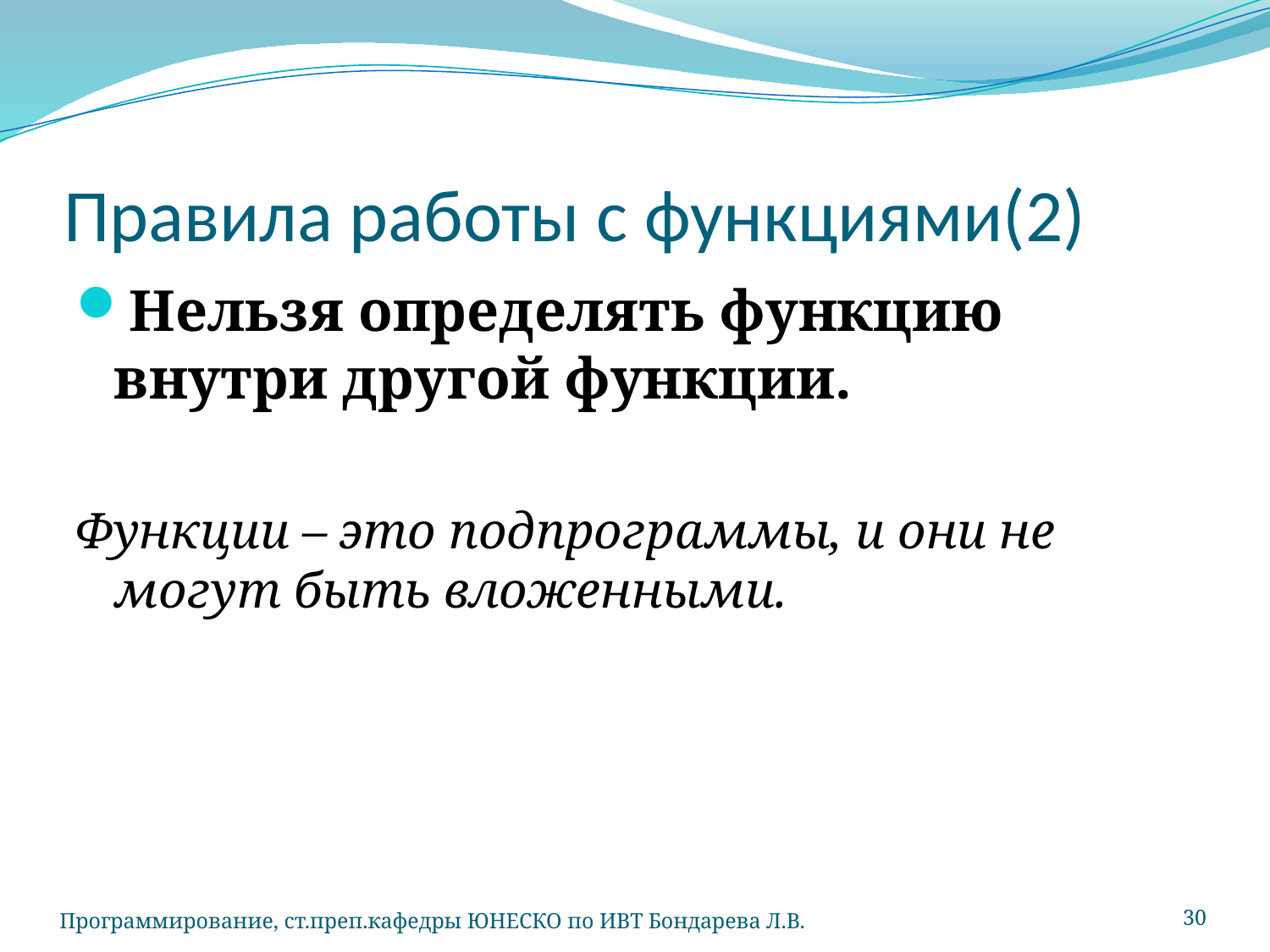

# Правила работы с функциями(2)
Нельзя определять функцию внутри другой функции.

Функции – это подпрограммы, и они не могут быть вложенными.

Программирование, ст.преп.кафедры ЮНЕСКО по ИВТ Бондарева Л.В.
30